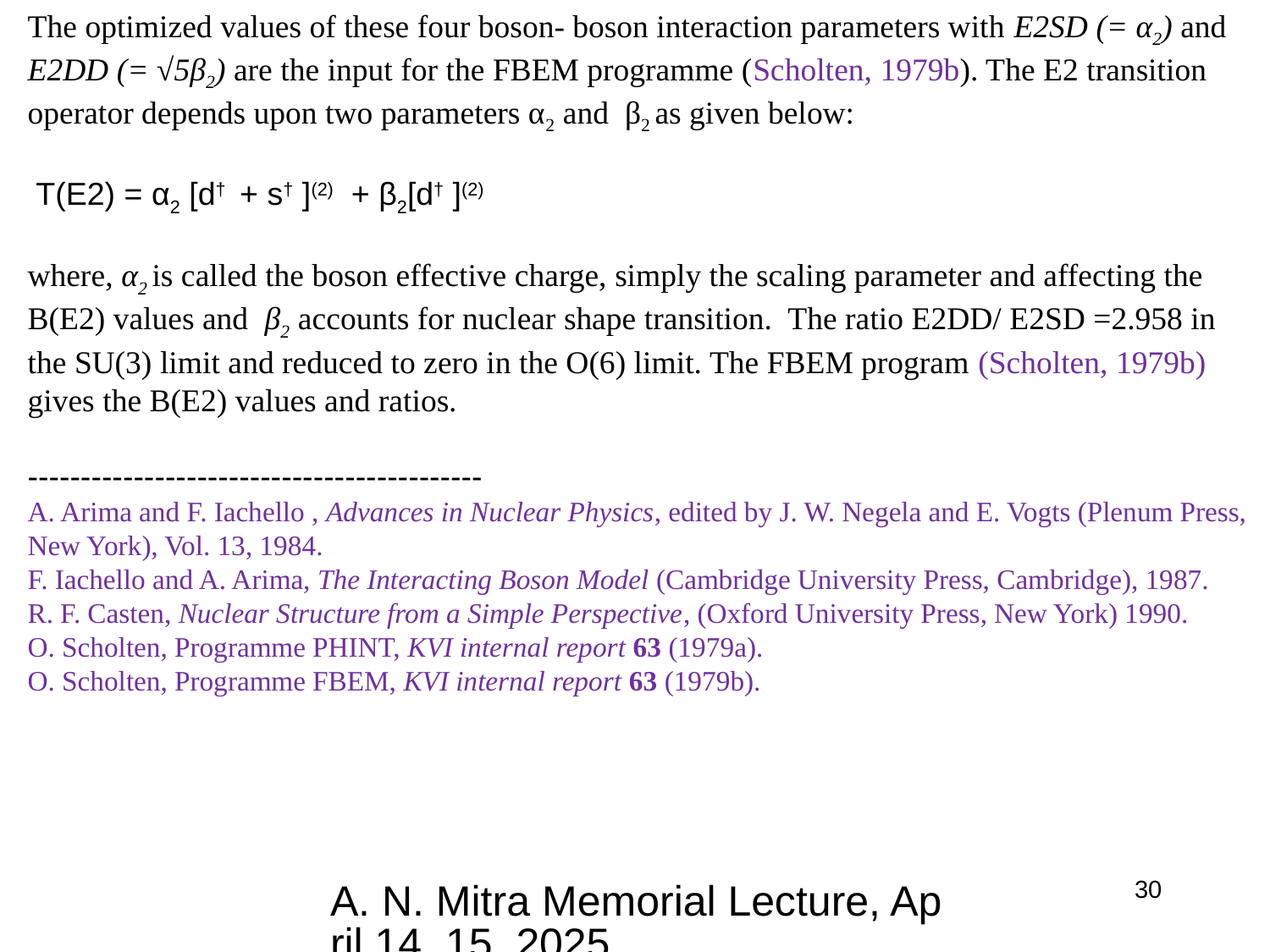

# The optimized values of these four boson- boson interaction parameters with E2SD (= α2) and E2DD (= √5β2) are the input for the FBEM programme (Scholten, 1979b). The E2 transition operator depends upon two parameters α2 and  β2 as given below: T(E2) = α2 [d†  + s† ](2)  + β2[d† ](2) where, α2 is called the boson effective charge, simply the scaling parameter and affecting the B(E2) values and  β2 accounts for nuclear shape transition.  The ratio E2DD/ E2SD =2.958 in the SU(3) limit and reduced to zero in the O(6) limit. The FBEM program (Scholten, 1979b) gives the B(E2) values and ratios. ------------------------------------------- A. Arima and F. Iachello , Advances in Nuclear Physics, edited by J. W. Negela and E. Vogts (Plenum Press, New York), Vol. 13, 1984. F. Iachello and A. Arima, The Interacting Boson Model (Cambridge University Press, Cambridge), 1987. R. F. Casten, Nuclear Structure from a Simple Perspective, (Oxford University Press, New York) 1990. O. Scholten, Programme PHINT, KVI internal report 63 (1979a). O. Scholten, Programme FBEM, KVI internal report 63 (1979b).
A. N. Mitra Memorial Lecture, April 14, 15, 2025
30